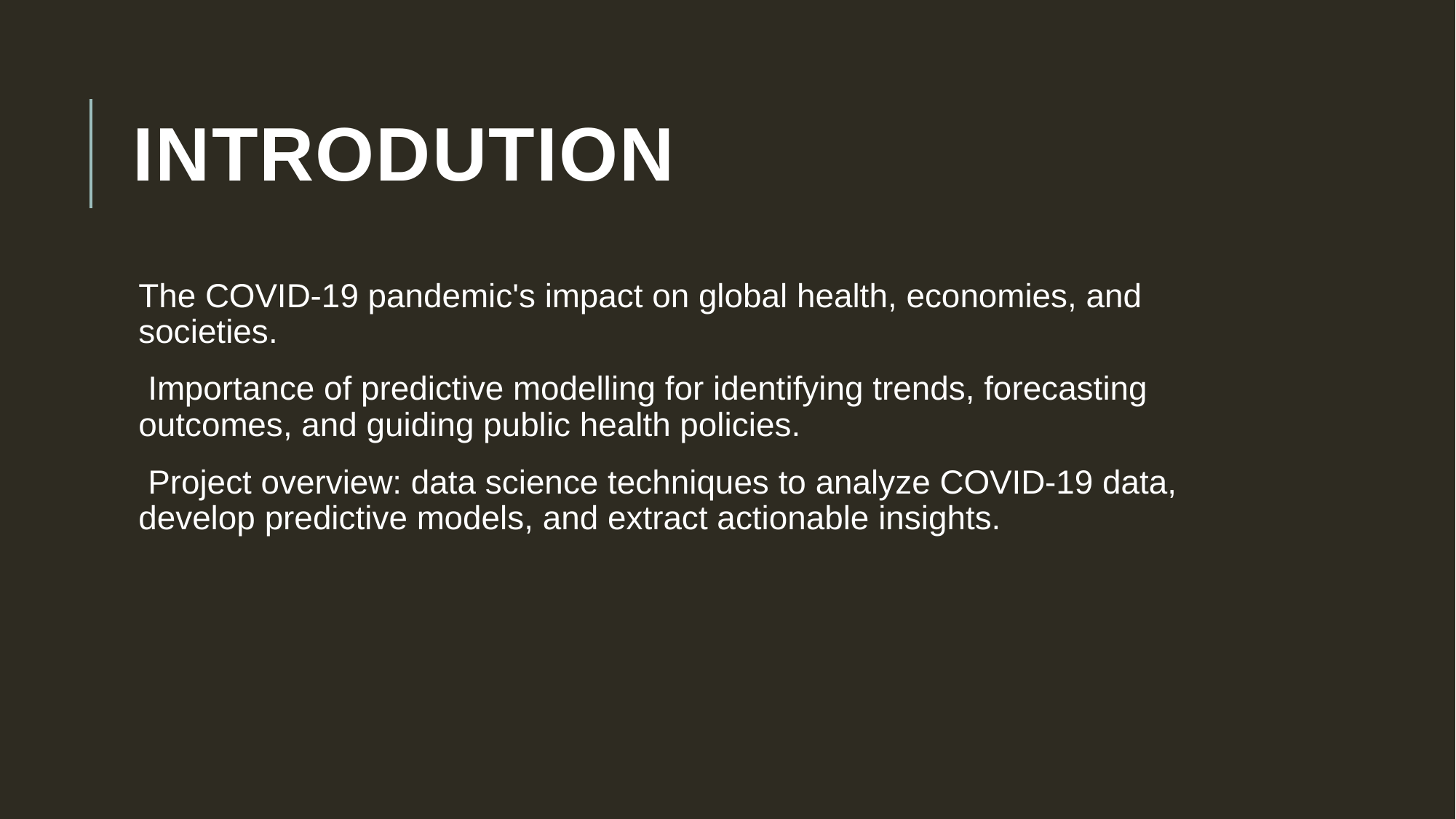

# Introdution
The COVID-19 pandemic's impact on global health, economies, and societies.
 Importance of predictive modelling for identifying trends, forecasting outcomes, and guiding public health policies.
 Project overview: data science techniques to analyze COVID-19 data, develop predictive models, and extract actionable insights.